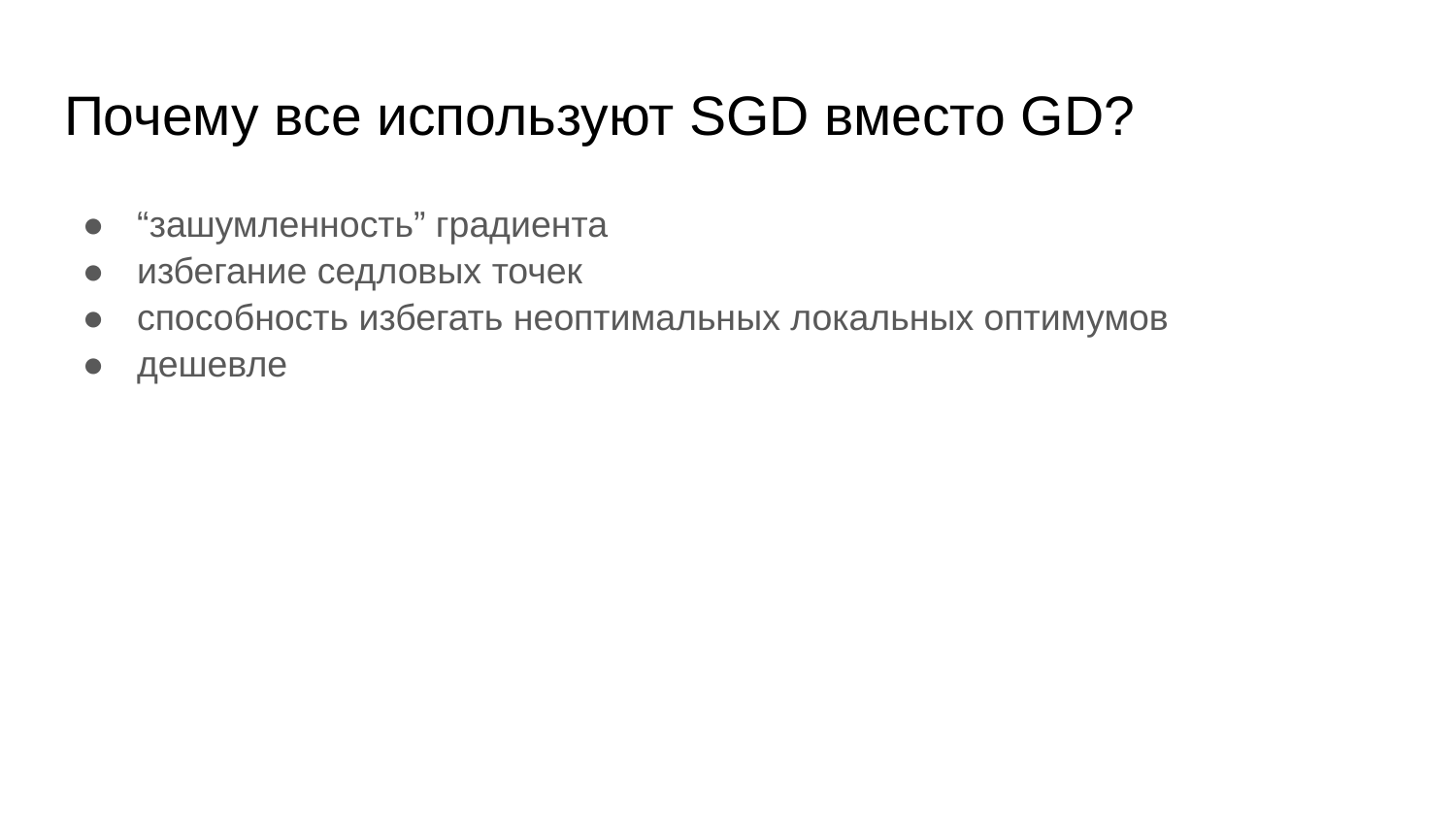

# Почему все используют SGD вместо GD?
“зашумленность” градиента
избегание седловых точек
способность избегать неоптимальных локальных оптимумов
дешевле